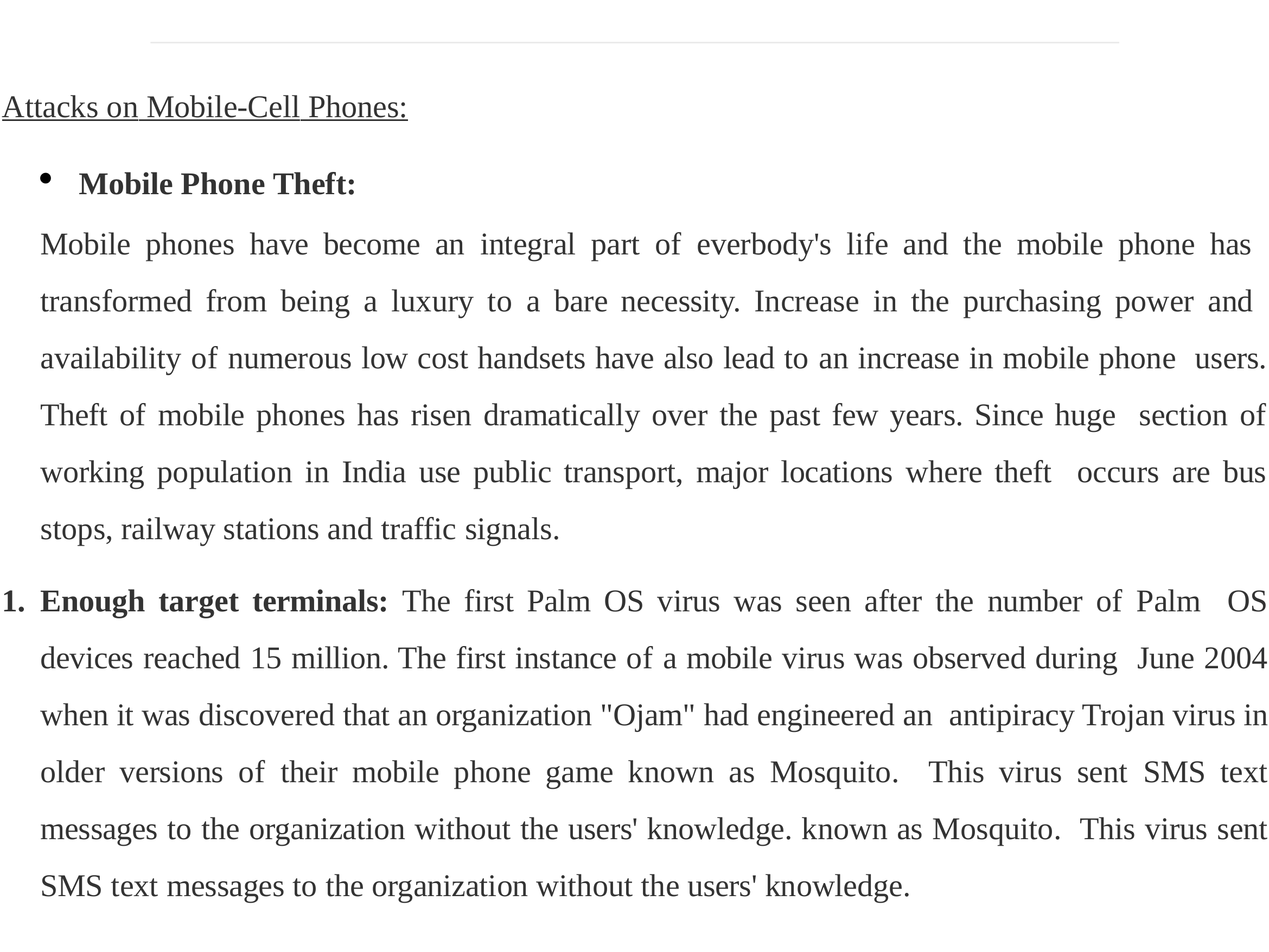

Attacks on Mobile-Cell Phones:
Mobile Phone Theft:
Mobile phones have become an integral part of everbody's life and the mobile phone has  transformed from being a luxury to a bare necessity. Increase in the purchasing power and  availability of numerous low cost handsets have also lead to an increase in mobile phone  users. Theft of mobile phones has risen dramatically over the past few years. Since huge  section of working population in India use public transport, major locations where theft  occurs are bus stops, railway stations and traffic signals.
Enough target terminals: The first Palm OS virus was seen after the number of Palm  OS devices reached 15 million. The first instance of a mobile virus was observed during  June 2004 when it was discovered that an organization "Ojam" had engineered an  antipiracy Trojan virus in older versions of their mobile phone game known as Mosquito.  This virus sent SMS text messages to the organization without the users' knowledge. known as Mosquito.  This virus sent SMS text messages to the organization without the users' knowledge.

Page 25
CYBER SECURITY